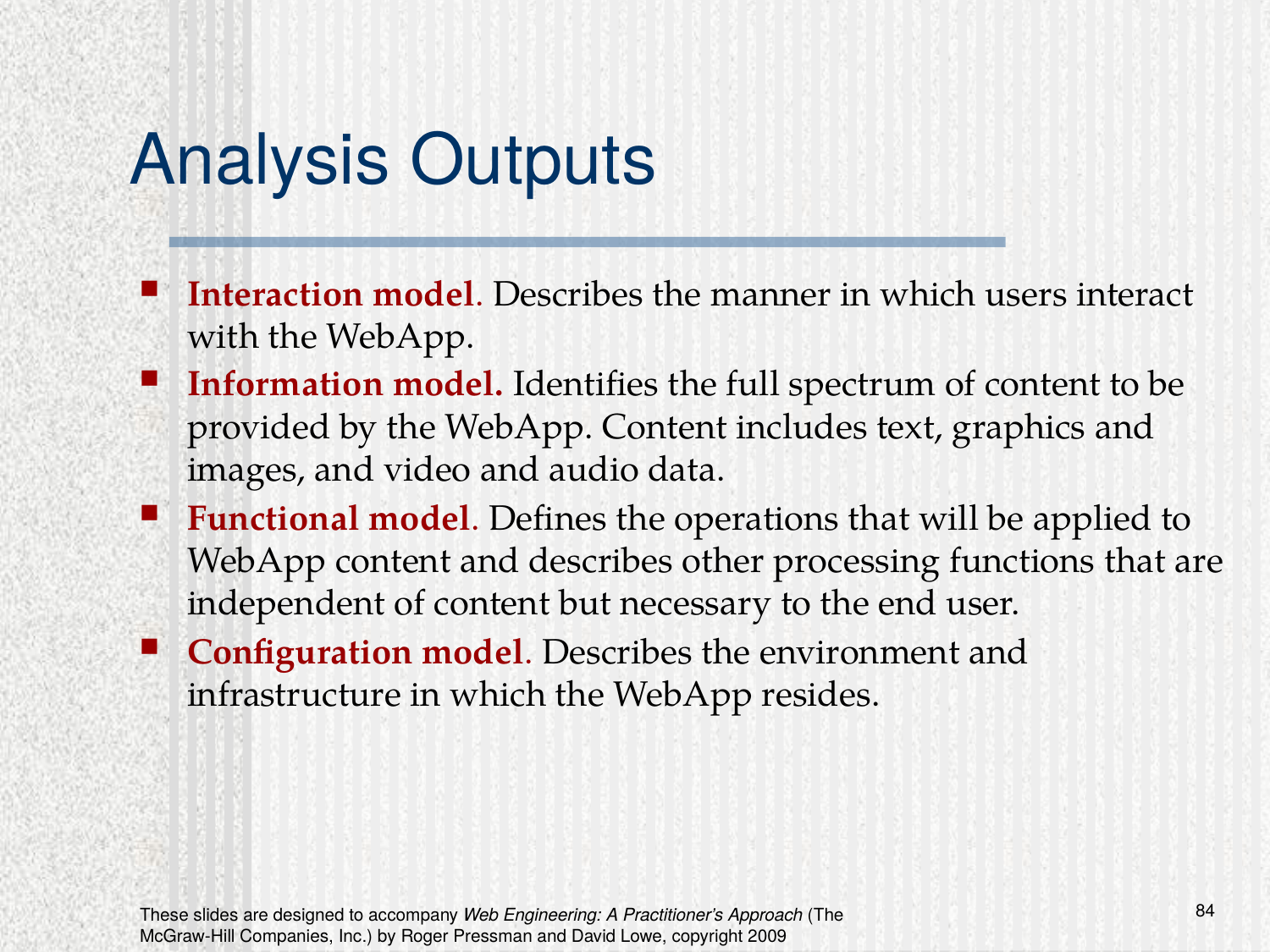

# Analysis Outputs
Interaction model. Describes the manner in which users interact with the WebApp.
Information model. Identifies the full spectrum of content to be provided by the WebApp. Content includes text, graphics and images, and video and audio data.
Functional model. Defines the operations that will be applied to WebApp content and describes other processing functions that are independent of content but necessary to the end user.
Configuration model. Describes the environment and infrastructure in which the WebApp resides.
84
These slides are designed to accompany Web Engineering: A Practitioner’s Approach (The McGraw-Hill Companies, Inc.) by Roger Pressman and David Lowe, copyright 2009